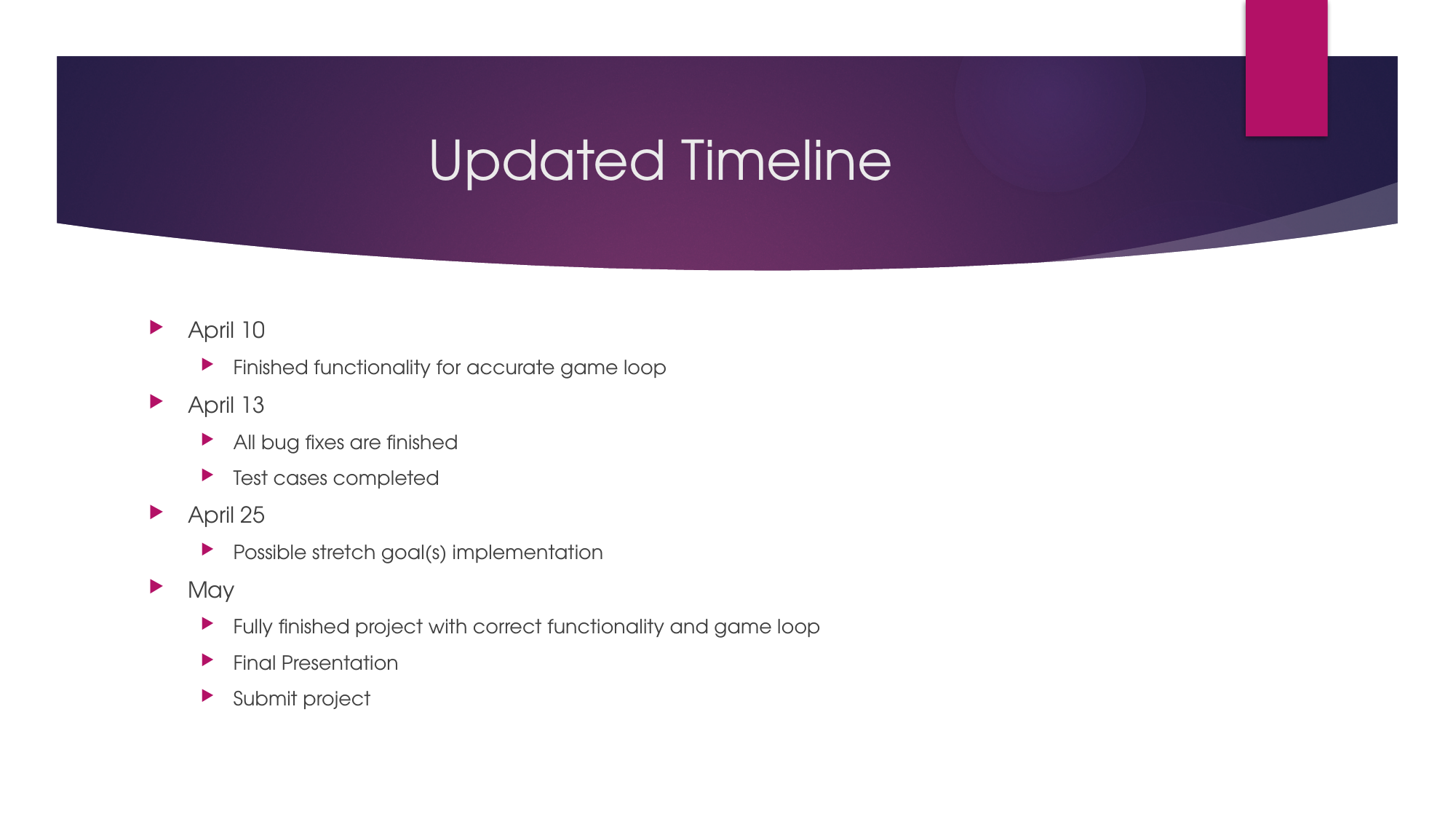

# Updated Timeline
April 10
Finished functionality for accurate game loop
April 13
All bug fixes are finished
Test cases completed
April 25
Possible stretch goal(s) implementation
May
Fully finished project with correct functionality and game loop
Final Presentation
Submit project